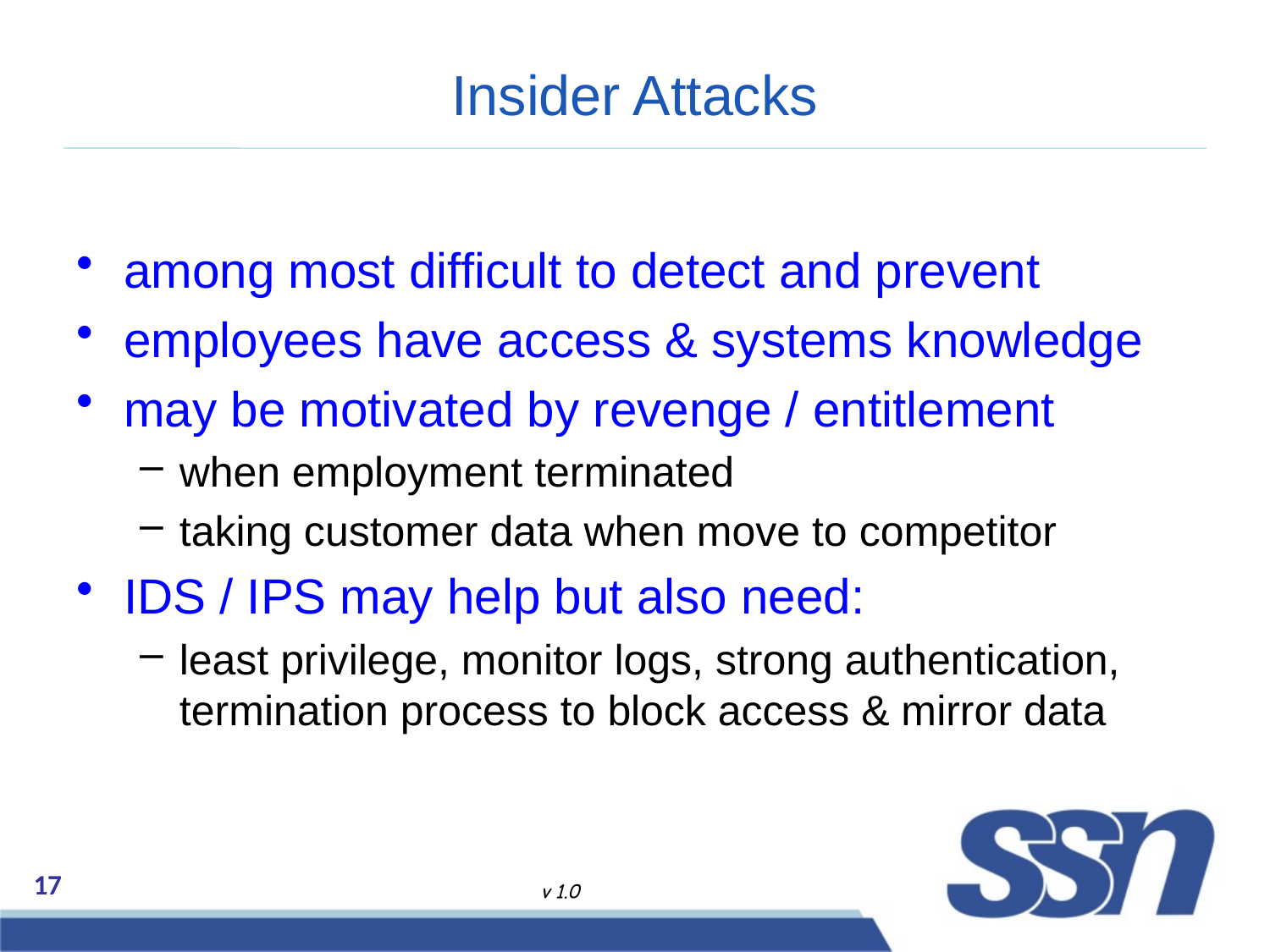

# Insider Attacks
among most difficult to detect and prevent
employees have access & systems knowledge
may be motivated by revenge / entitlement
when employment terminated
taking customer data when move to competitor
IDS / IPS may help but also need:
least privilege, monitor logs, strong authentication, termination process to block access & mirror data